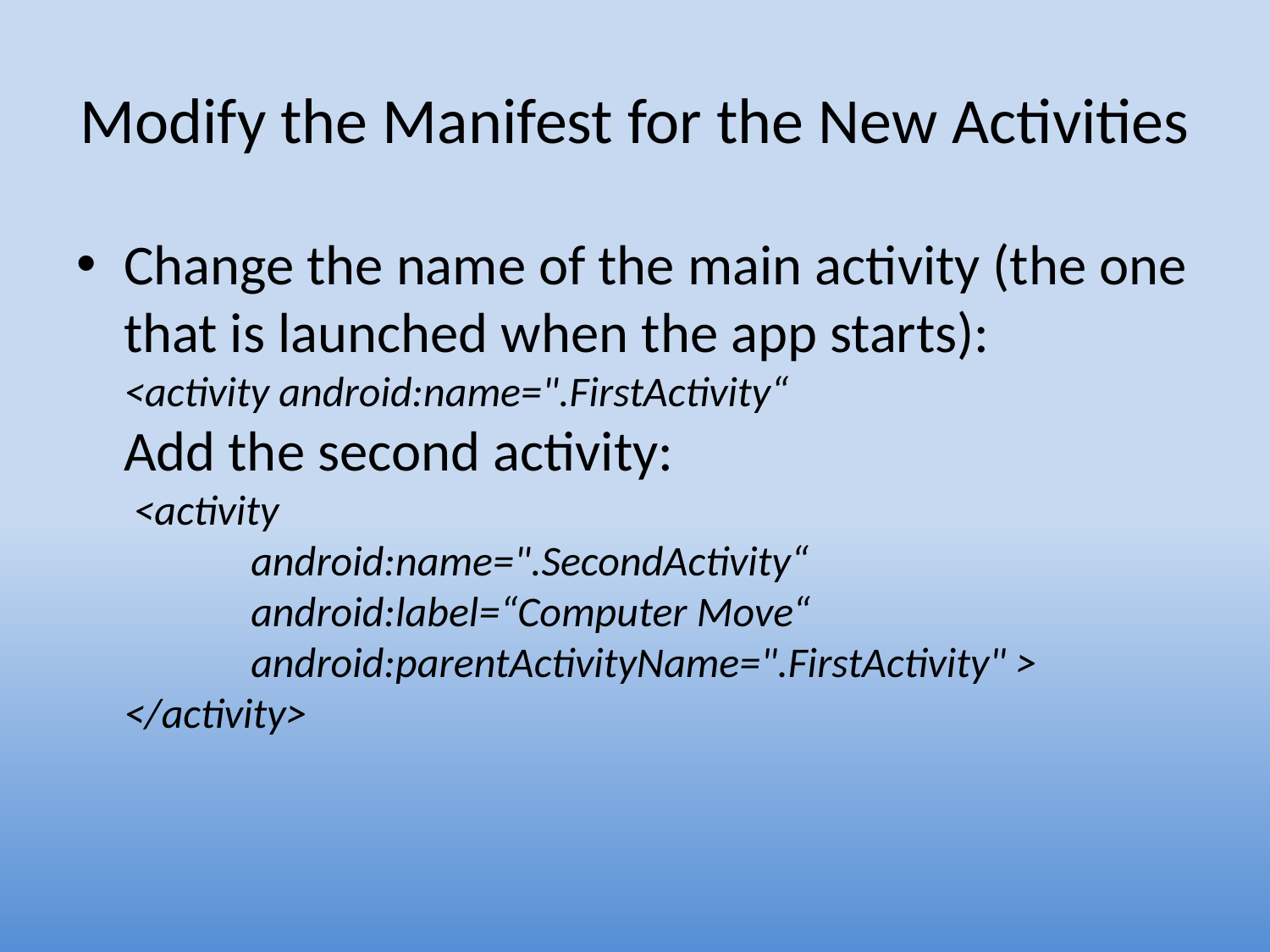

# Modify the Manifest for the New Activities
Change the name of the main activity (the one that is launched when the app starts):
<activity android:name=".FirstActivity“
Add the second activity:
 <activity
	android:name=".SecondActivity“
	android:label=“Computer Move“
	android:parentActivityName=".FirstActivity" >
</activity>